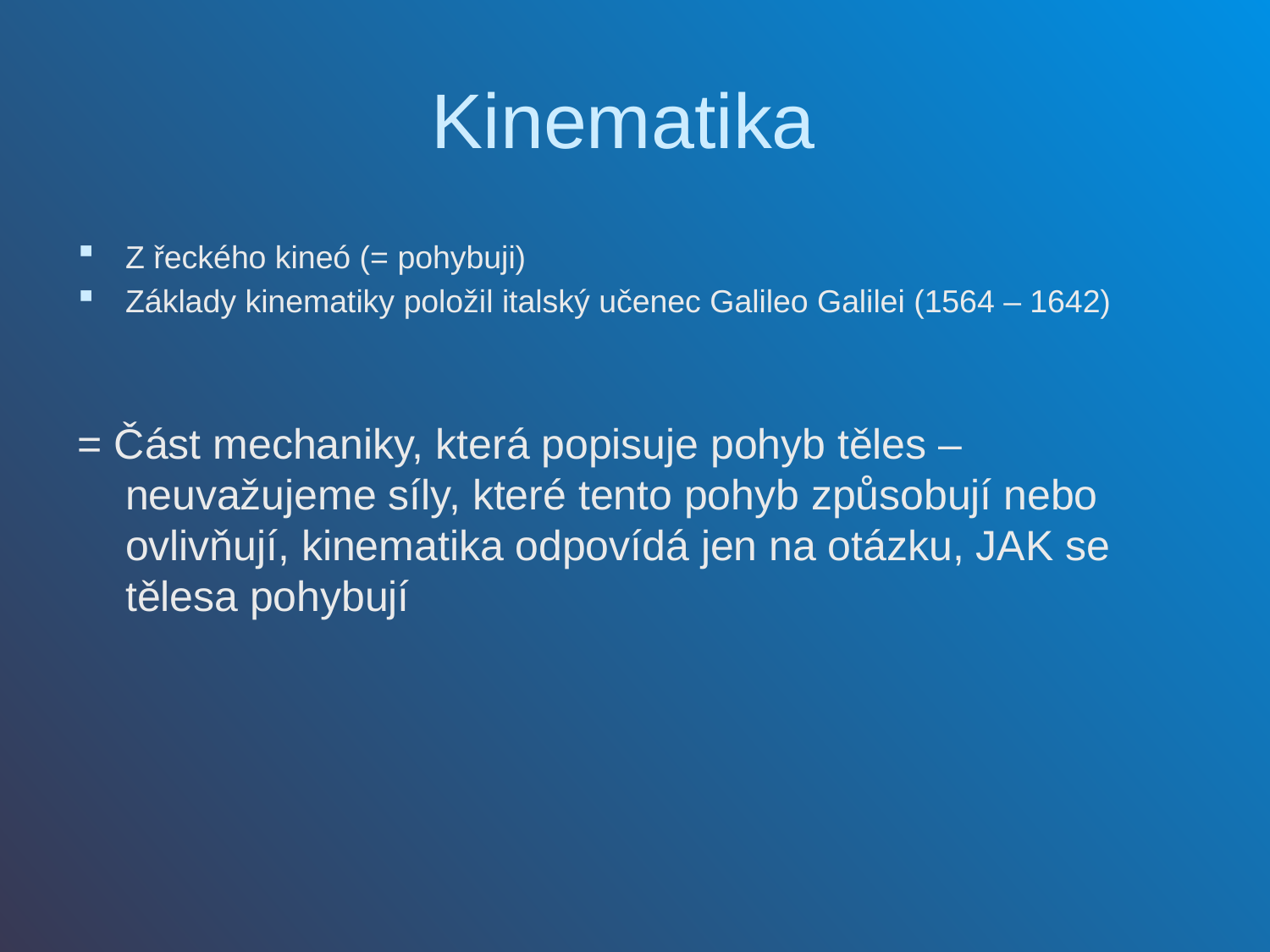

# Kinematika

Z řeckého kineó (= pohybuji)
Základy kinematiky položil italský učenec Galileo Galilei (1564 – 1642)

= Část mechaniky, která popisuje pohyb těles – neuvažujeme síly, které tento pohyb způsobují nebo ovlivňují, kinematika odpovídá jen na otázku, JAK se tělesa pohybují